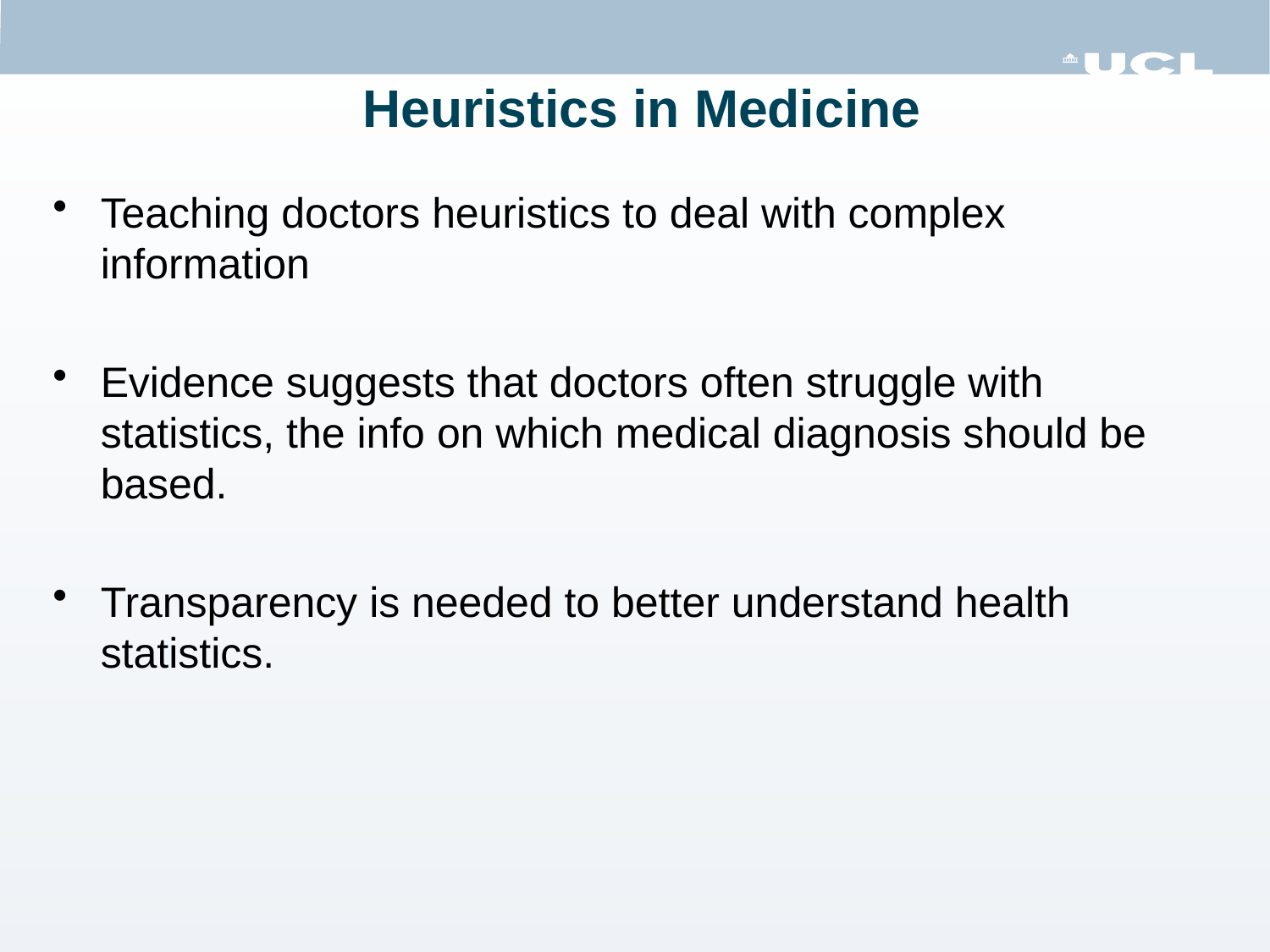

# Heuristics in Medicine
Teaching doctors heuristics to deal with complex information

Evidence suggests that doctors often struggle with statistics, the info on which medical diagnosis should be based.

Transparency is needed to better understand health statistics.